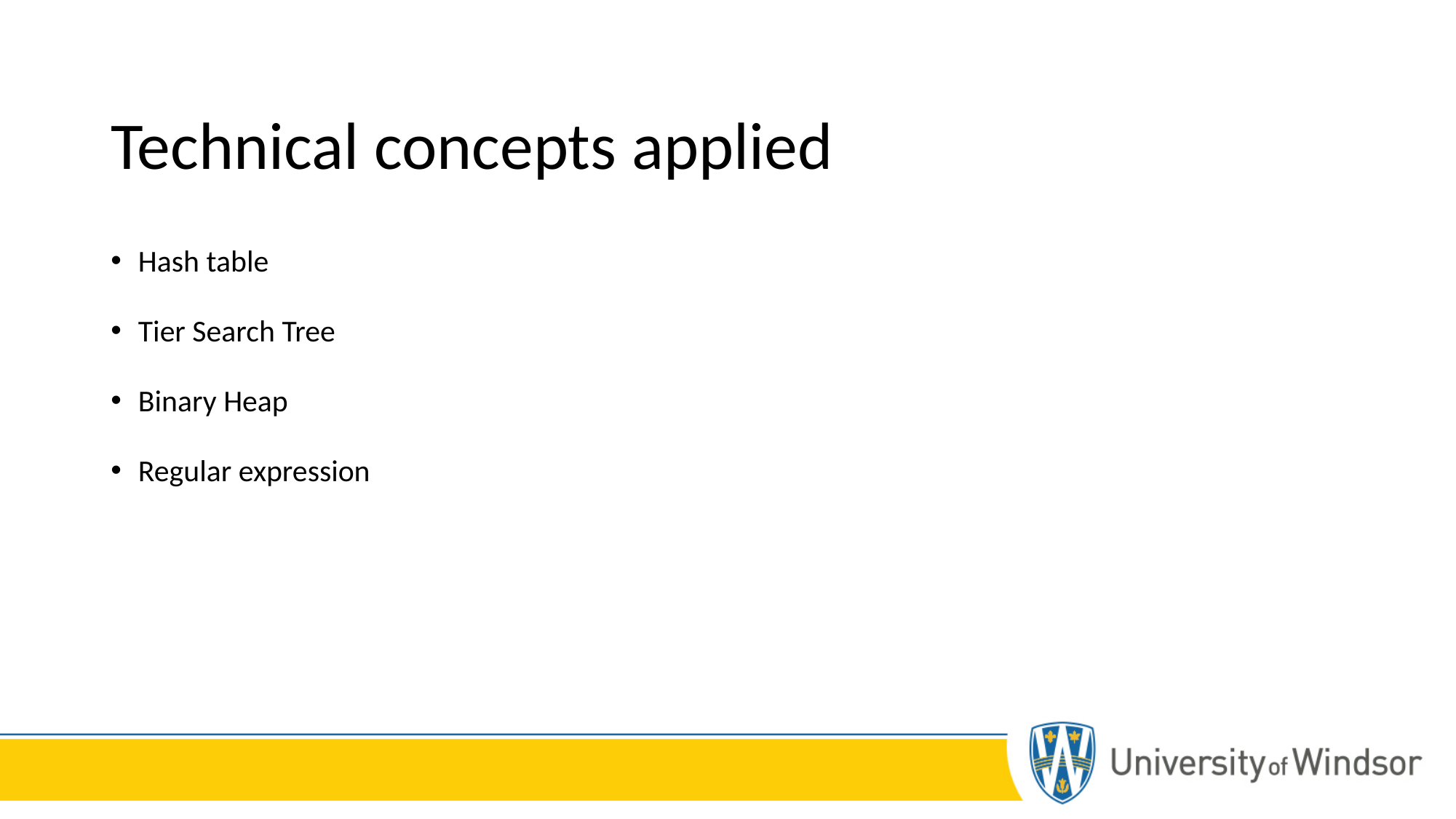

# Technical concepts applied
Hash table
Tier Search Tree
Binary Heap
Regular expression